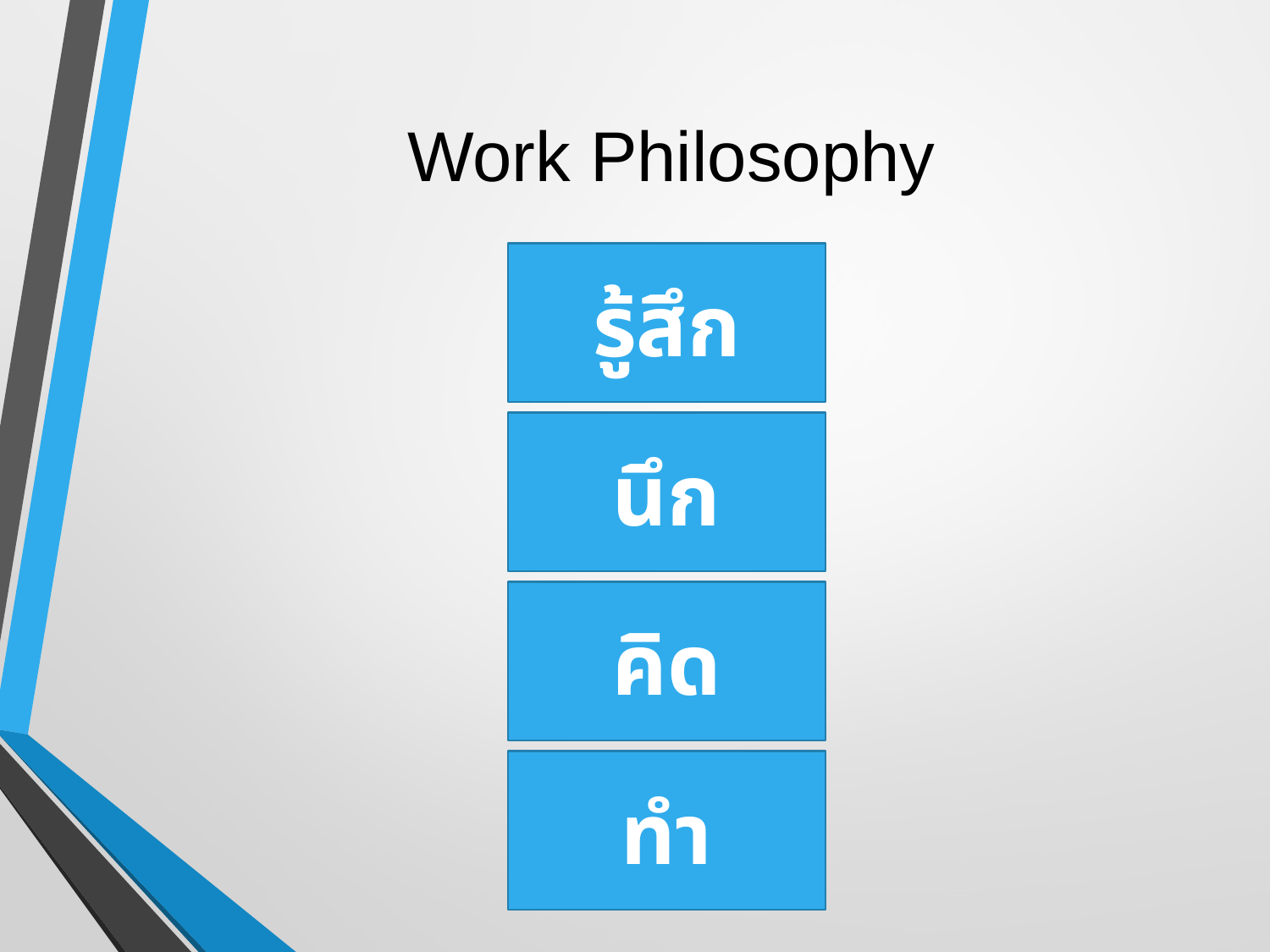

# Work Philosophy
รู้สึก
นึก
คิด
ทำ